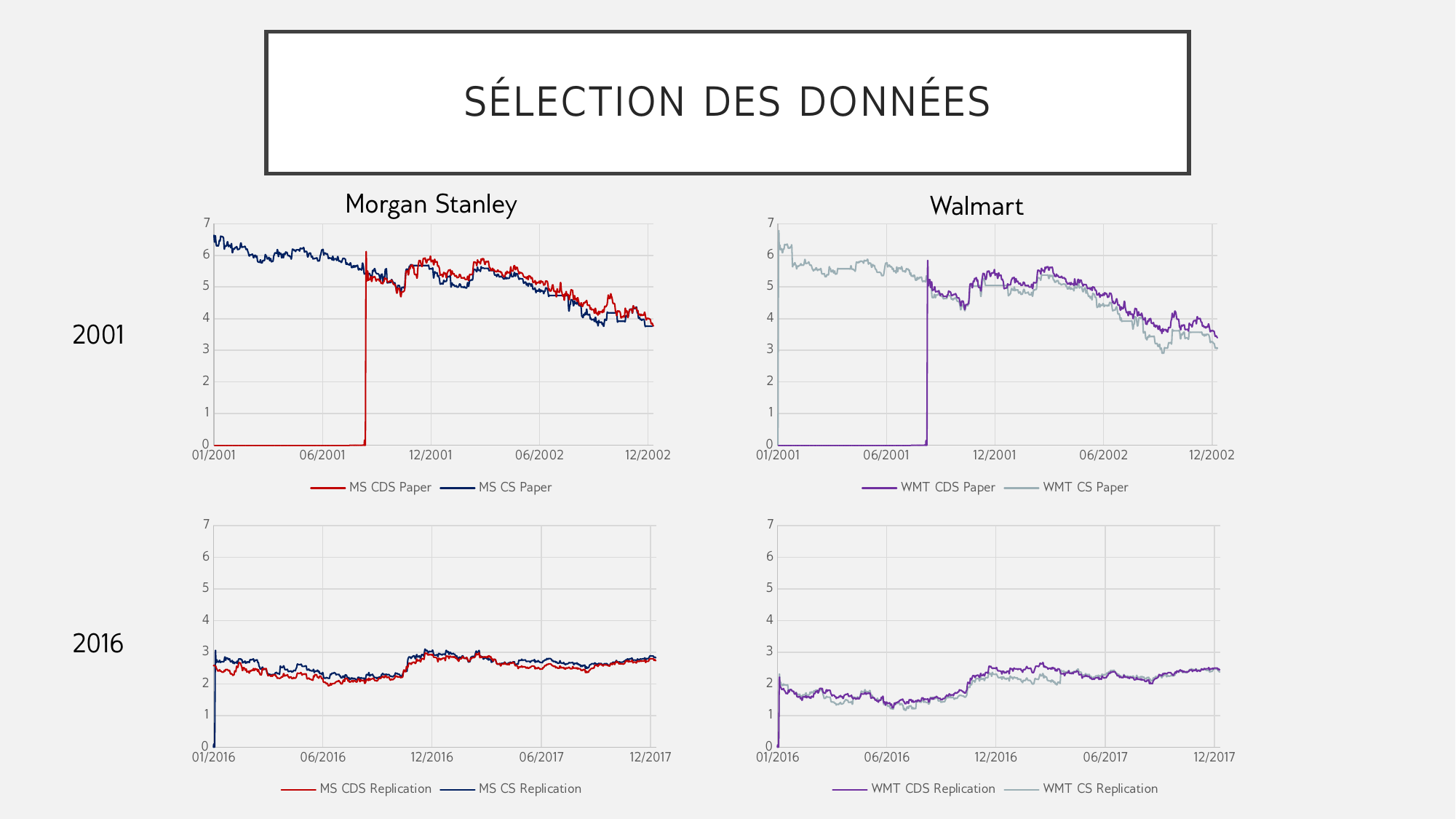

# Sélection des données
Morgan Stanley
Walmart

### Chart

| Category |  |  |
|---|---|---|

### Chart

| Category |  |  |
|---|---|---|
2001

### Chart

| Category |  |  |
|---|---|---|

### Chart

| Category |  |  |
|---|---|---|
2016